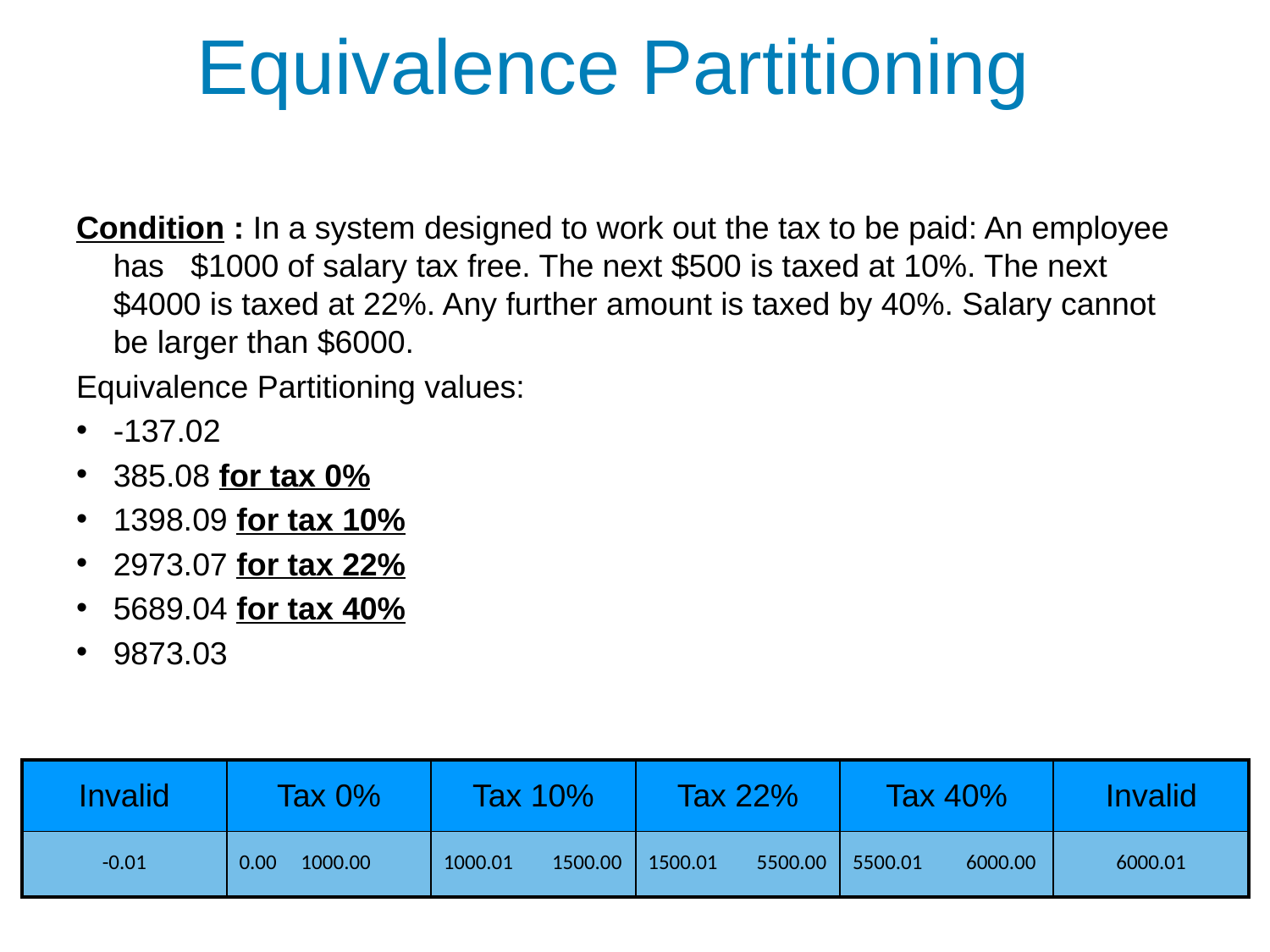

# Equivalence Partitioning
Condition : In a system designed to work out the tax to be paid: An employee has   $1000 of salary tax free. The next $500 is taxed at 10%. The next $4000 is taxed at 22%. Any further amount is taxed by 40%. Salary cannot be larger than $6000.
Equivalence Partitioning values:
-137.02
385.08 for tax 0%
1398.09 for tax 10%
2973.07 for tax 22%
5689.04 for tax 40%
9873.03
| Invalid | Tax 0% | Tax 10% | Tax 22% | Tax 40% | Invalid |
| --- | --- | --- | --- | --- | --- |
| -0.01 | 0.00 1000.00 | 1000.01 1500.00 | 1500.01 5500.00 | 5500.01 6000.00 | 6000.01 |